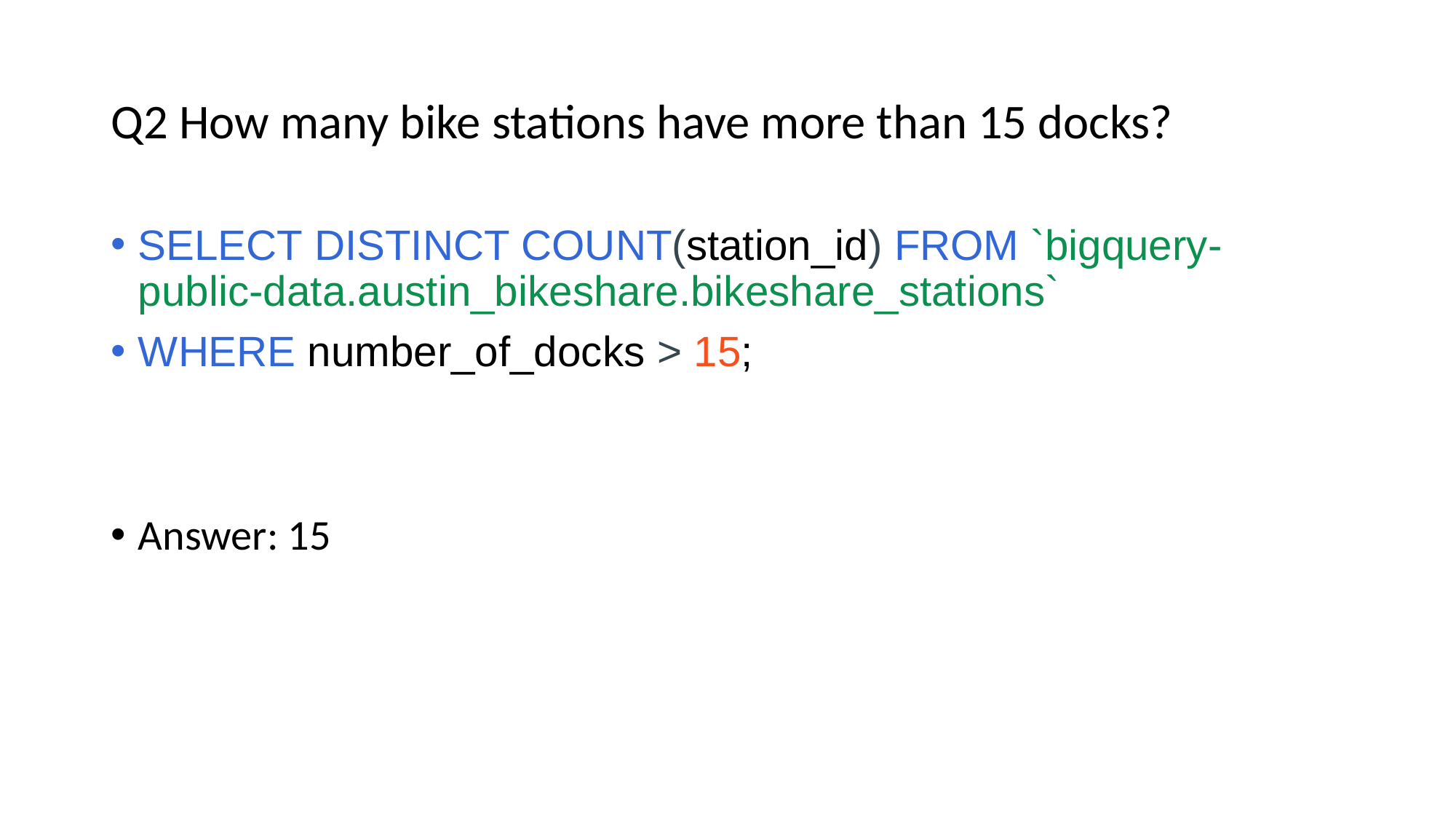

# Q2 How many bike stations have more than 15 docks?
SELECT DISTINCT COUNT(station_id) FROM `bigquery-public-data.austin_bikeshare.bikeshare_stations`
WHERE number_of_docks > 15;

Answer: 15